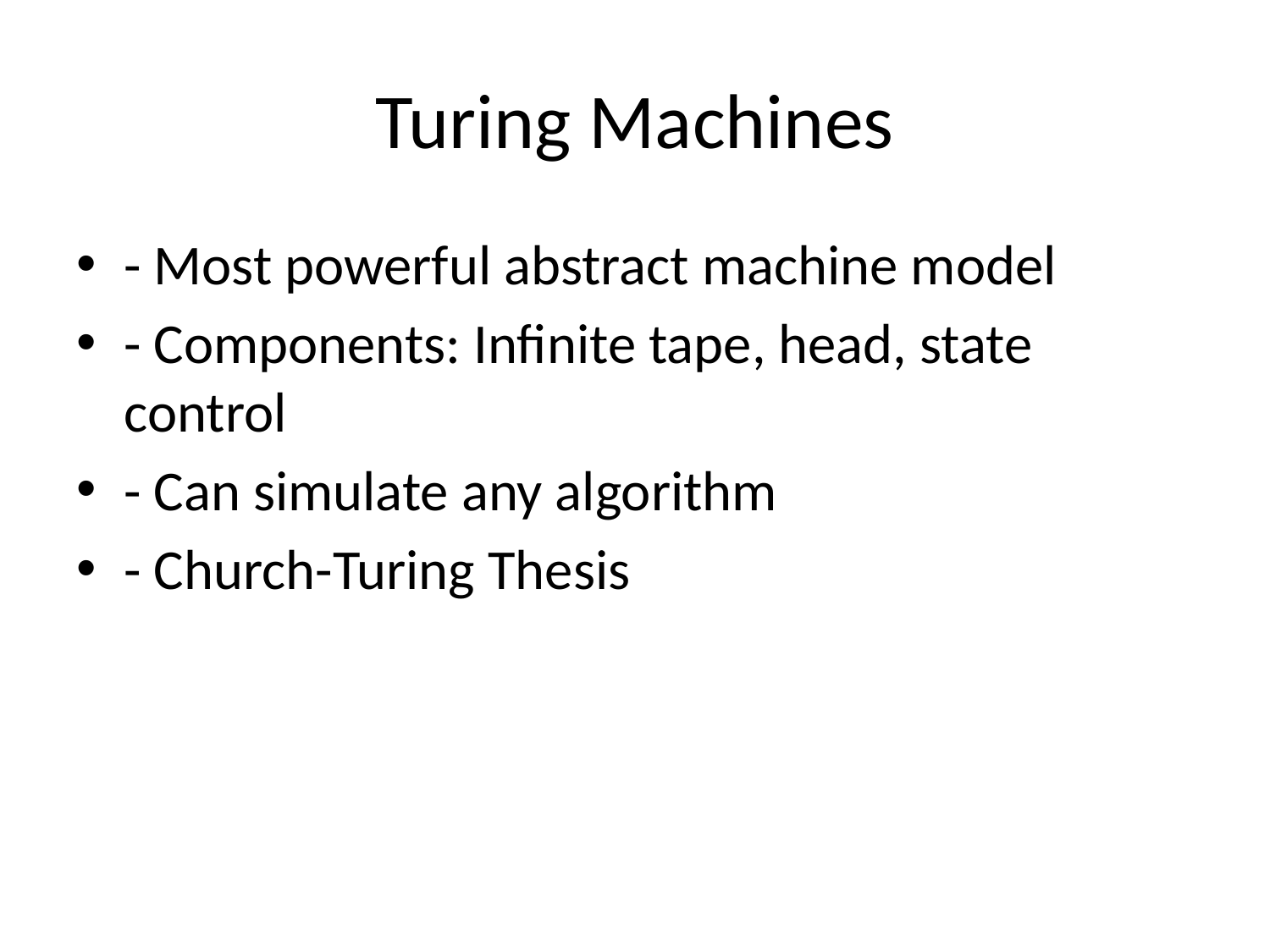

# Turing Machines
- Most powerful abstract machine model
- Components: Infinite tape, head, state control
- Can simulate any algorithm
- Church-Turing Thesis